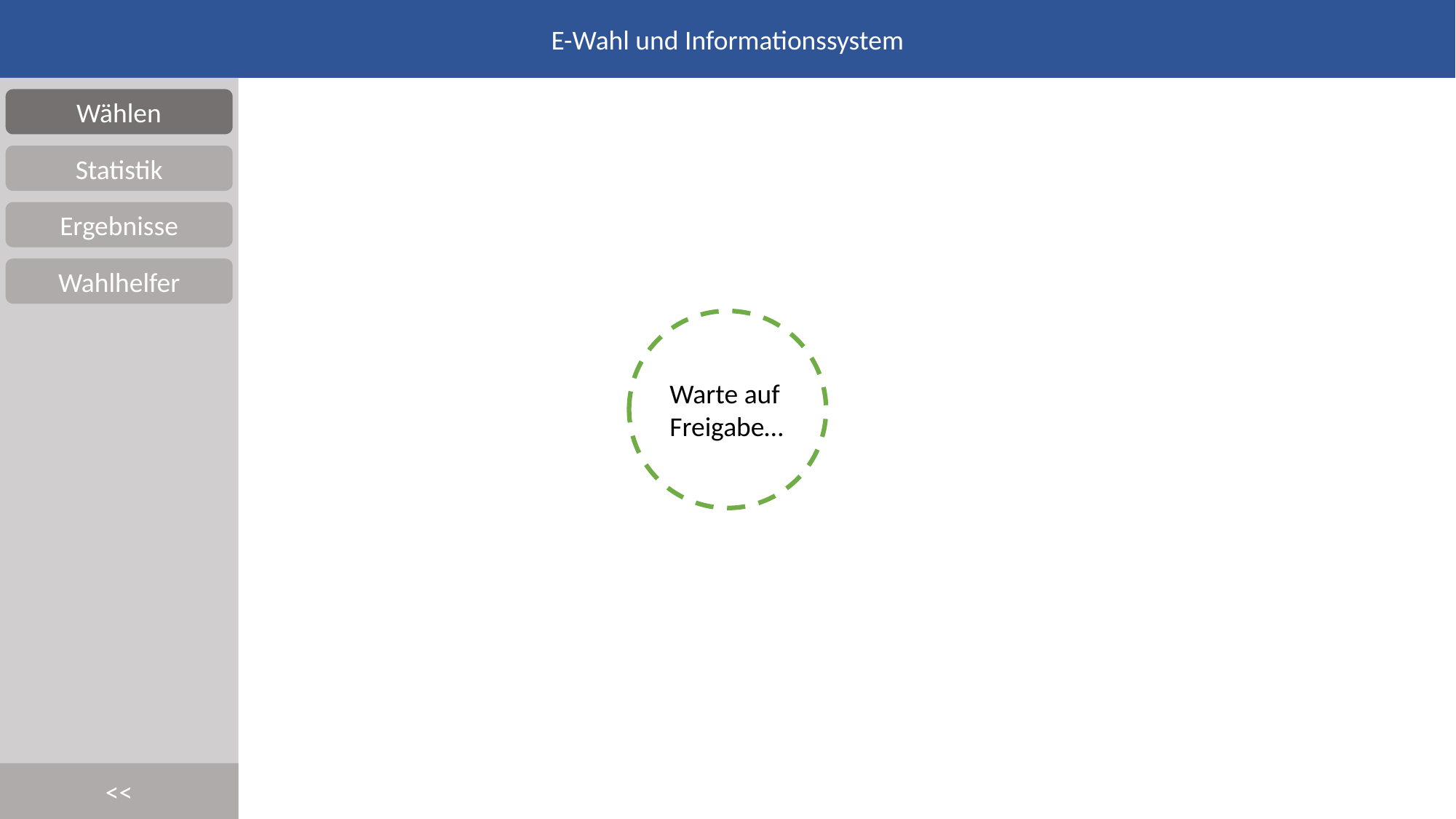

E-Wahl und Informationssystem

Wählen
Statistik
Ergebnisse
Wahlhelfer

Warte auf Freigabe…
<<